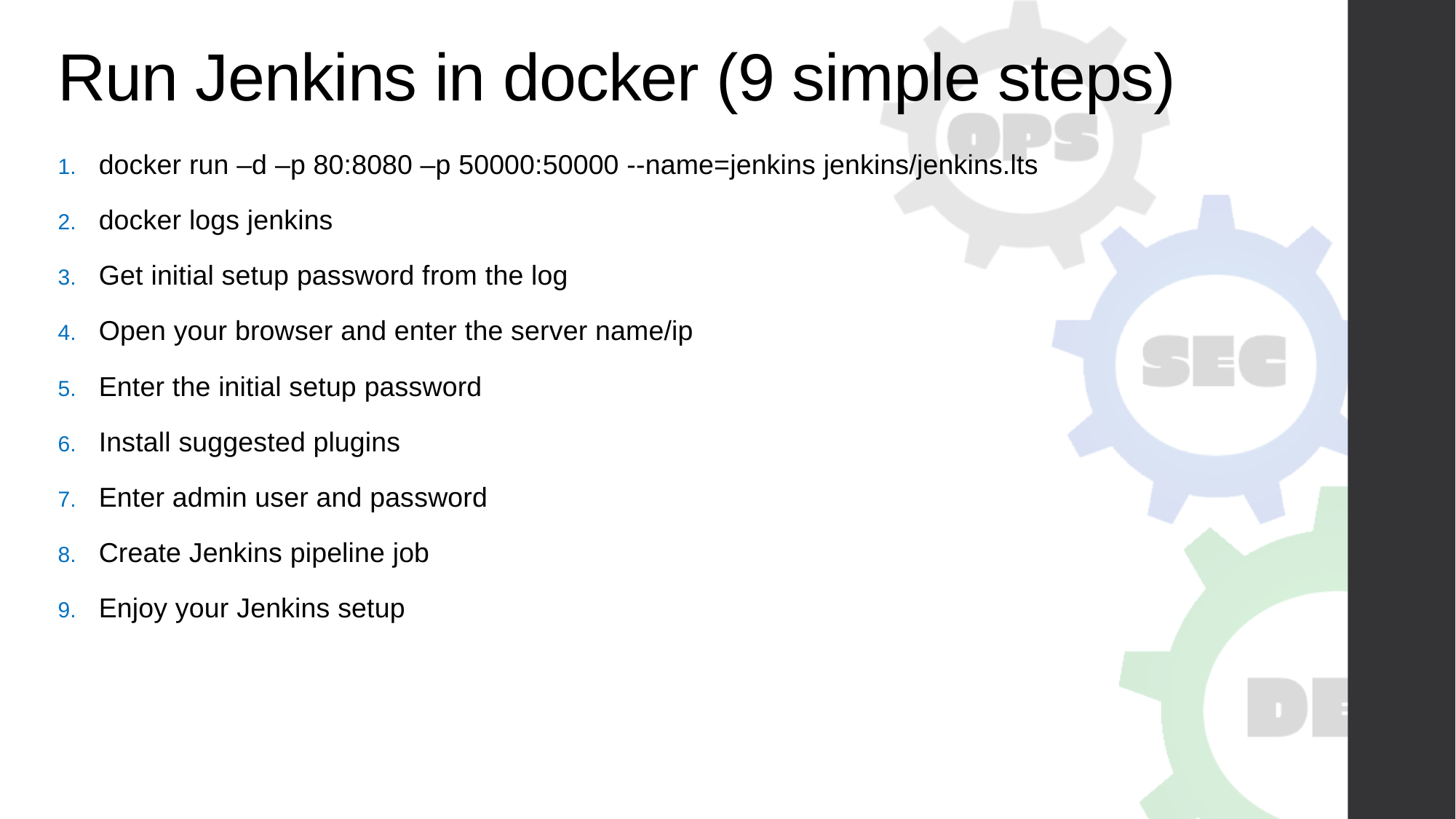

# Run Jenkins in docker (9 simple steps)
docker run –d –p 80:8080 –p 50000:50000 --name=jenkins jenkins/jenkins.lts
docker logs jenkins
Get initial setup password from the log
Open your browser and enter the server name/ip
Enter the initial setup password
Install suggested plugins
Enter admin user and password
Create Jenkins pipeline job
Enjoy your Jenkins setup